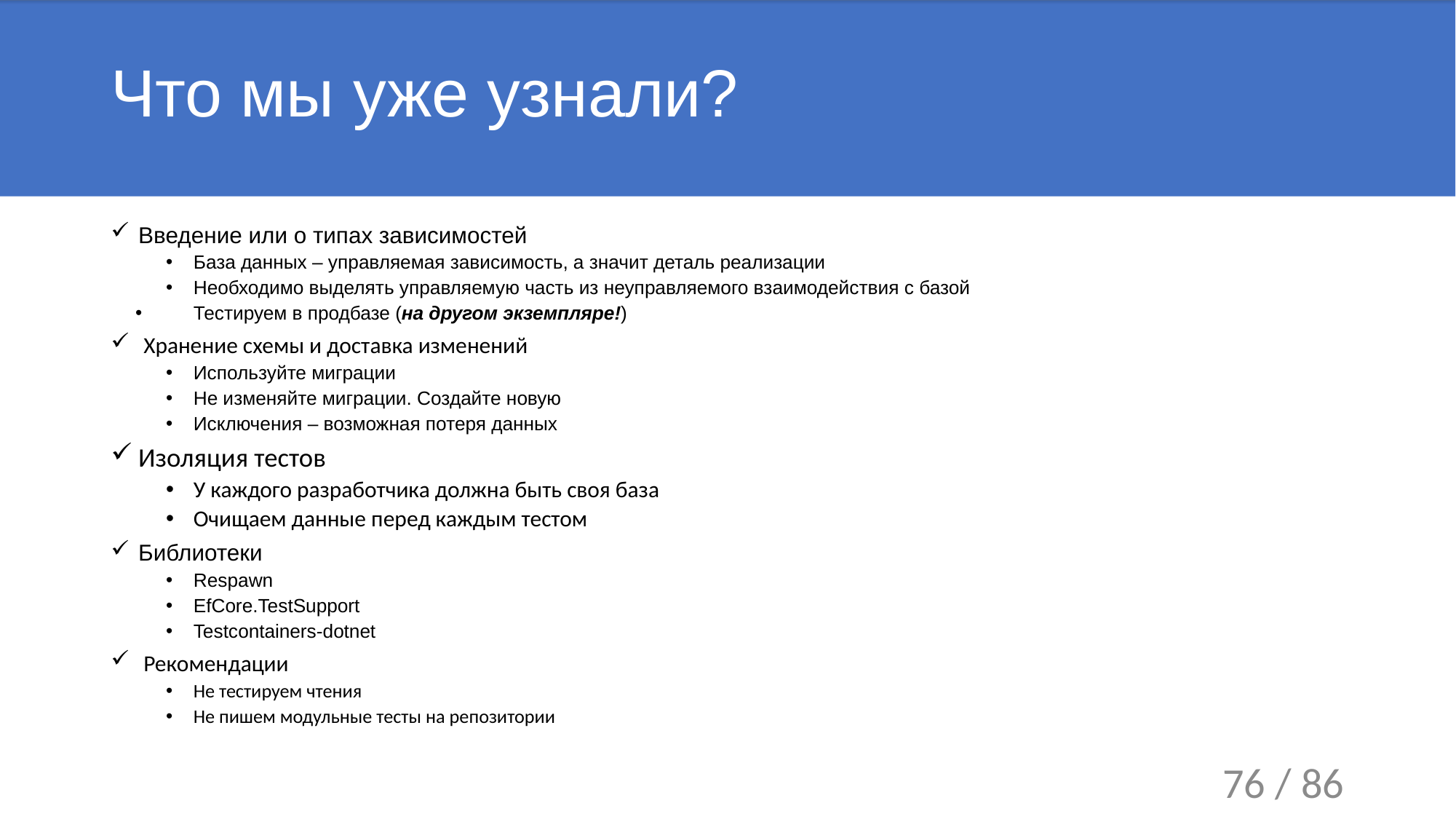

# Что мы уже узнали?
Введение или о типах зависимостей
База данных – управляемая зависимость, а значит деталь реализации
Необходимо выделять управляемую часть из неуправляемого взаимодействия с базой
Тестируем в продбазе (на другом экземпляре!)
 Хранение схемы и доставка изменений
Используйте миграции
Не изменяйте миграции. Создайте новую
Исключения – возможная потеря данных
Изоляция тестов
У каждого разработчика должна быть своя база
Очищаем данные перед каждым тестом
Библиотеки
Respawn
EfCore.TestSupport
Testcontainers-dotnet
 Рекомендации
Не тестируем чтения
Не пишем модульные тесты на репозитории

76